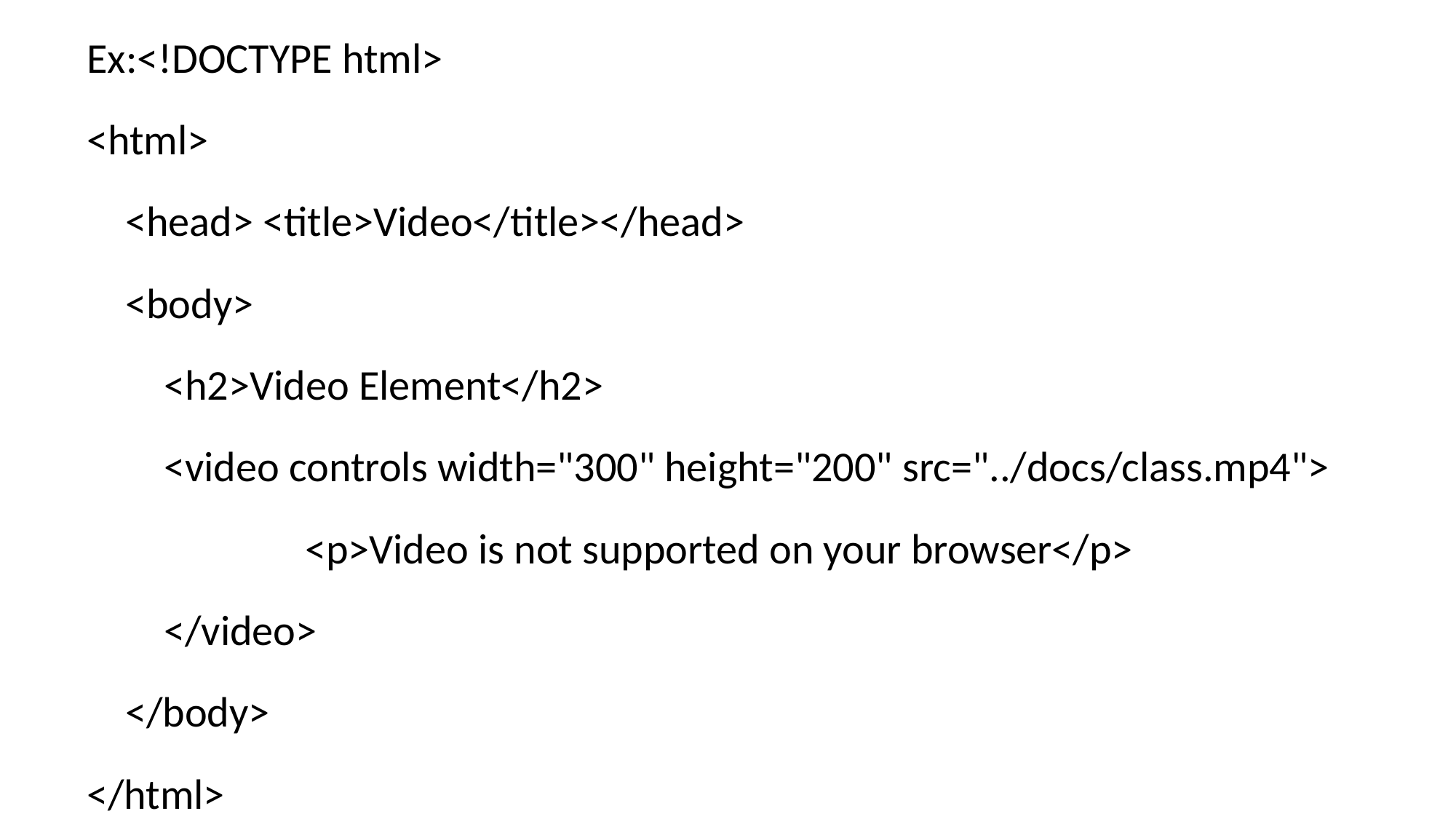

Ex:<!DOCTYPE html>
<html>
    <head> <title>Video</title></head>
    <body>
        <h2>Video Element</h2>
        <video controls width="300" height="200" src="../docs/class.mp4">
            	<p>Video is not supported on your browser</p>
        </video>
    </body>
</html>